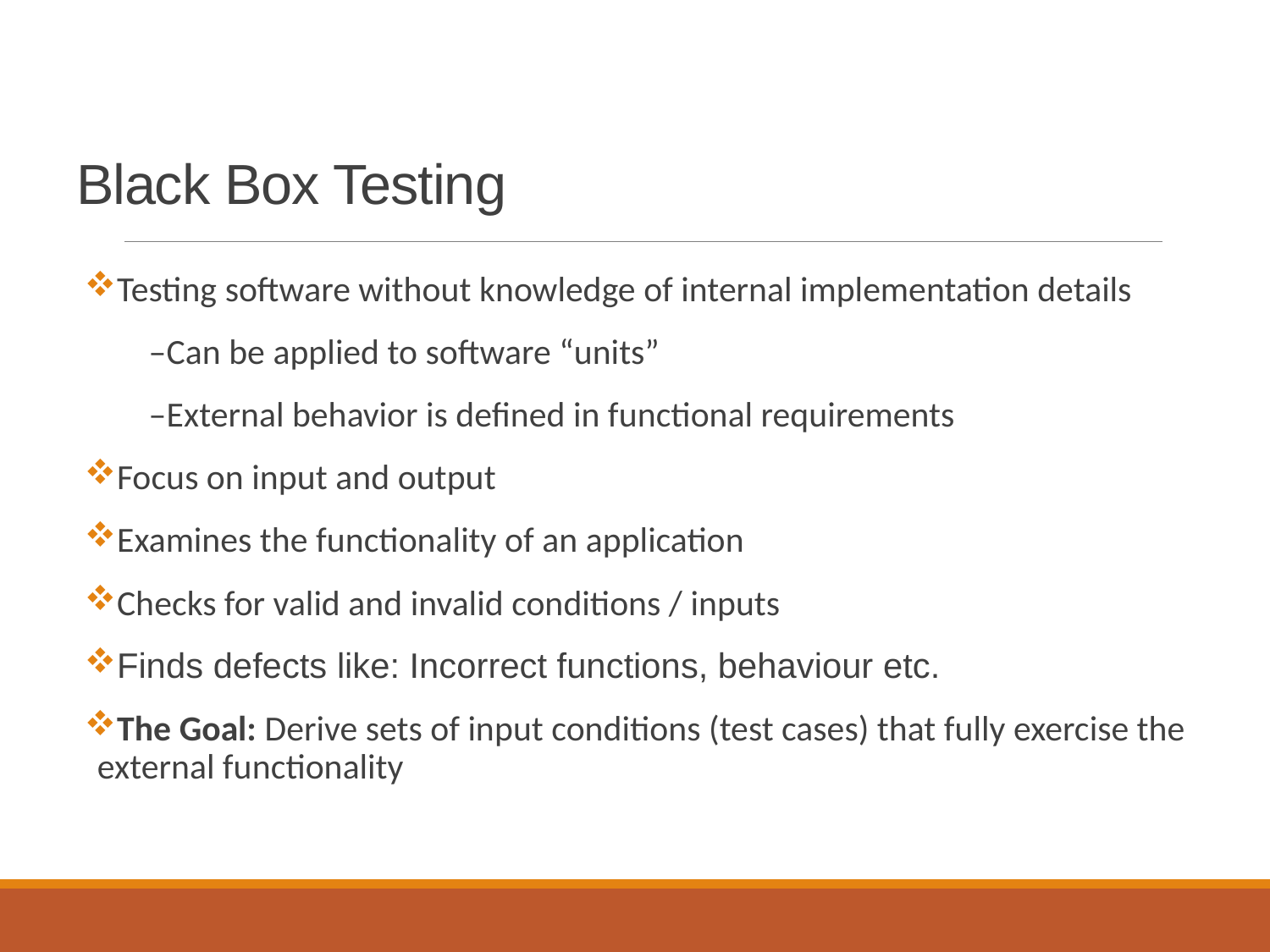

# Black Box Testing
Testing software without knowledge of internal implementation details
        –Can be applied to software “units”
        –External behavior is defined in functional requirements
Focus on input and output
Examines the functionality of an application
Checks for valid and invalid conditions / inputs
Finds defects like: Incorrect functions, behaviour etc.
The Goal: Derive sets of input conditions (test cases) that fully exercise the external functionality